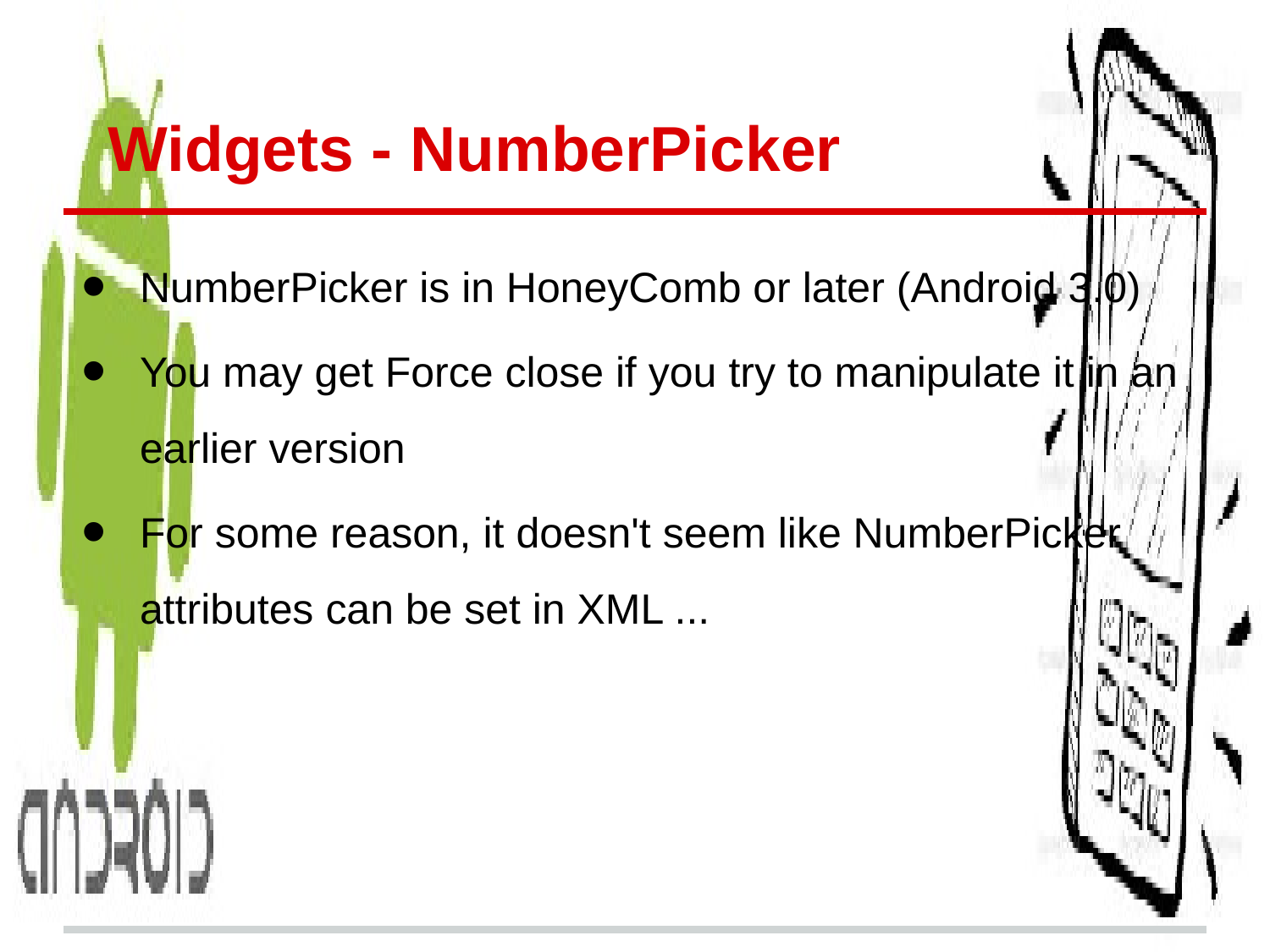

# Widgets - NumberPicker
NumberPicker is in HoneyComb or later (Android 3.0)
You may get Force close if you try to manipulate it in an earlier version
For some reason, it doesn't seem like NumberPicker attributes can be set in XML ...